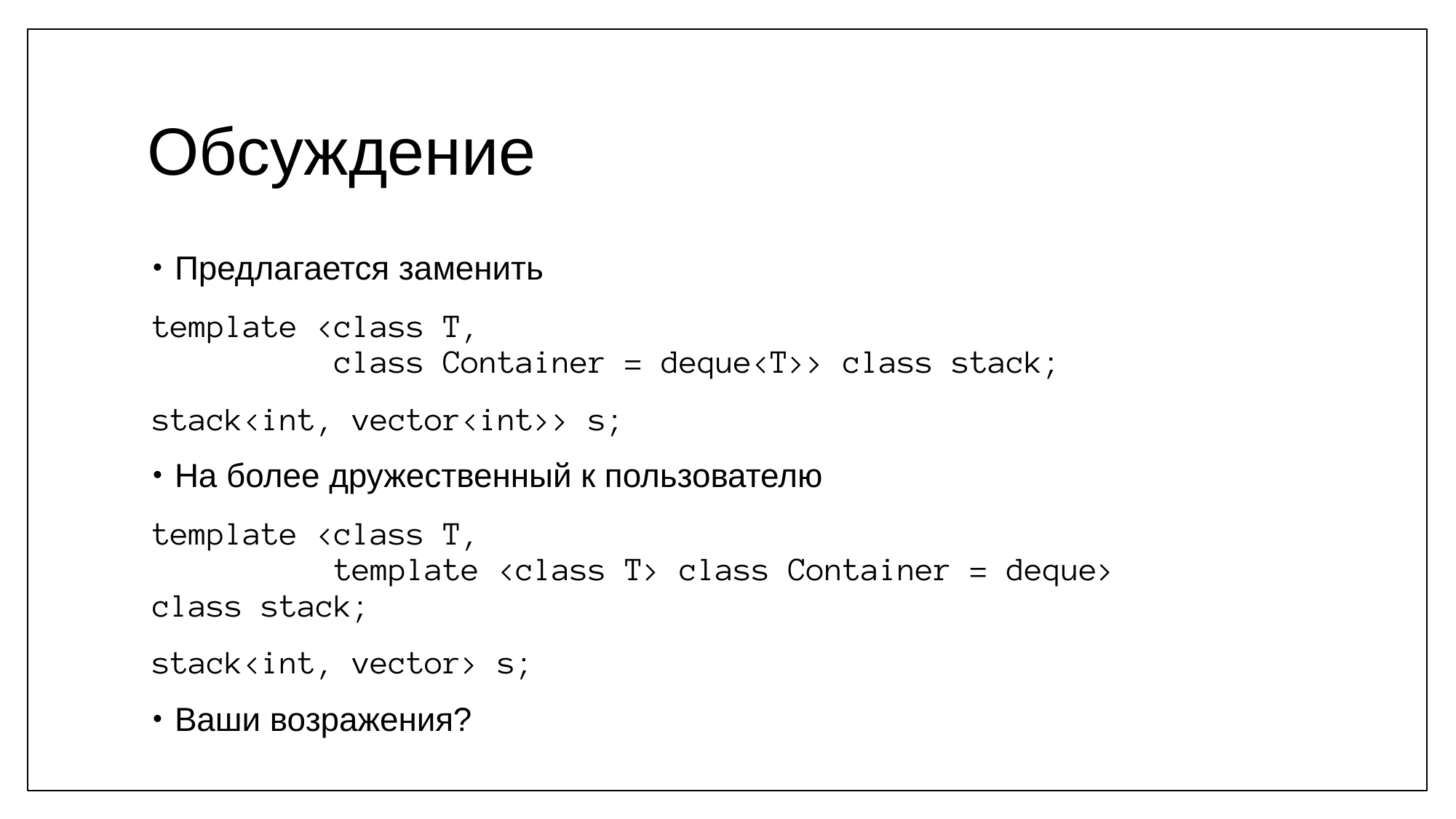

# Обсуждение
Предлагается заменить
template <class T,
          class Container = deque<T>> class stack;
stack<int, vector<int>> s;
На более дружественный к пользователю
template <class T,
          template <class T> class Container = deque>
class stack;
stack<int, vector> s;
Ваши возражения?